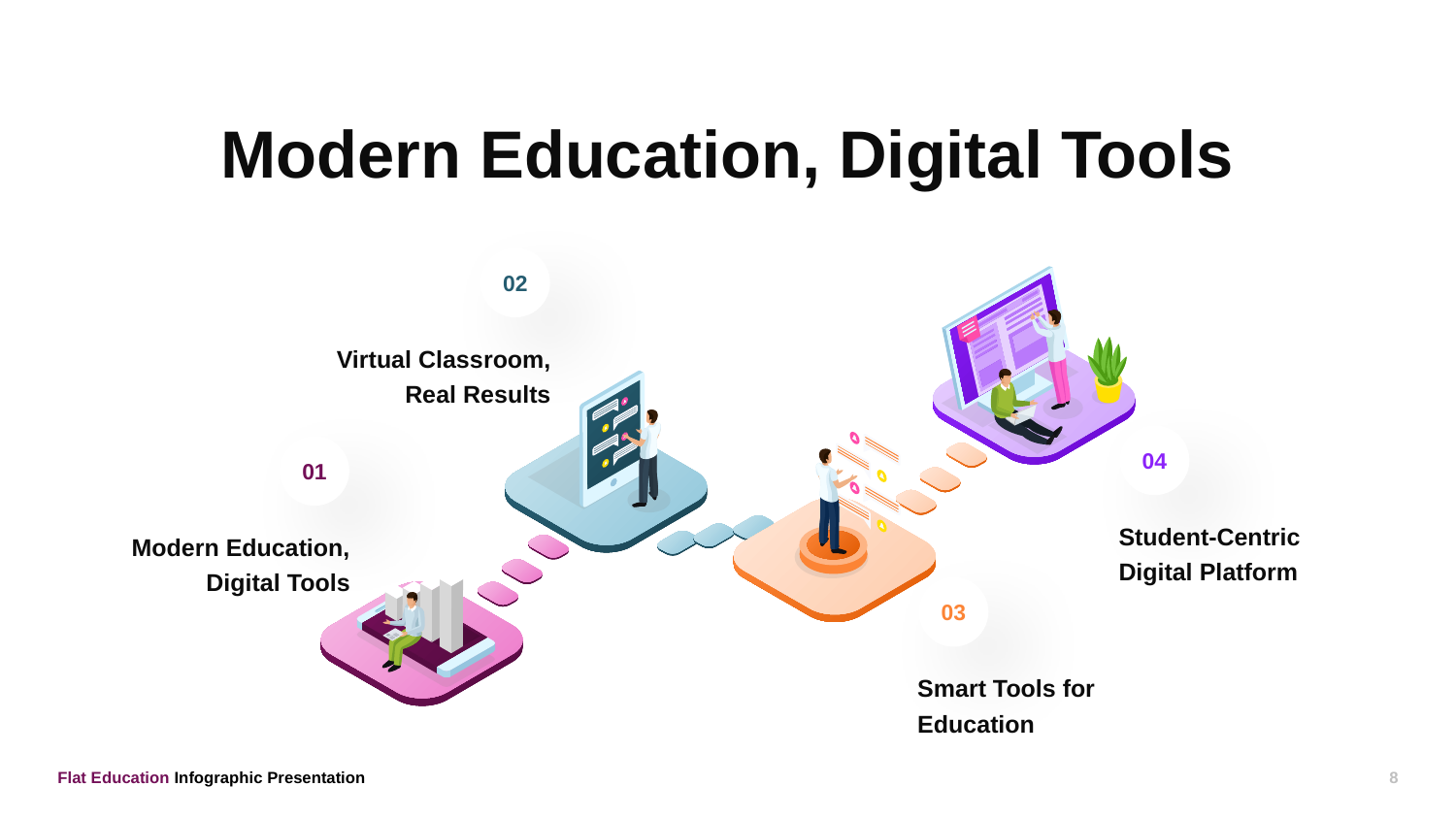

Modern Education, Digital Tools

02

Smart Tools for Education
Virtual Classroom, Real Results

04
01
Student-Centric Digital Platform
Modern Education, Digital Tools
03